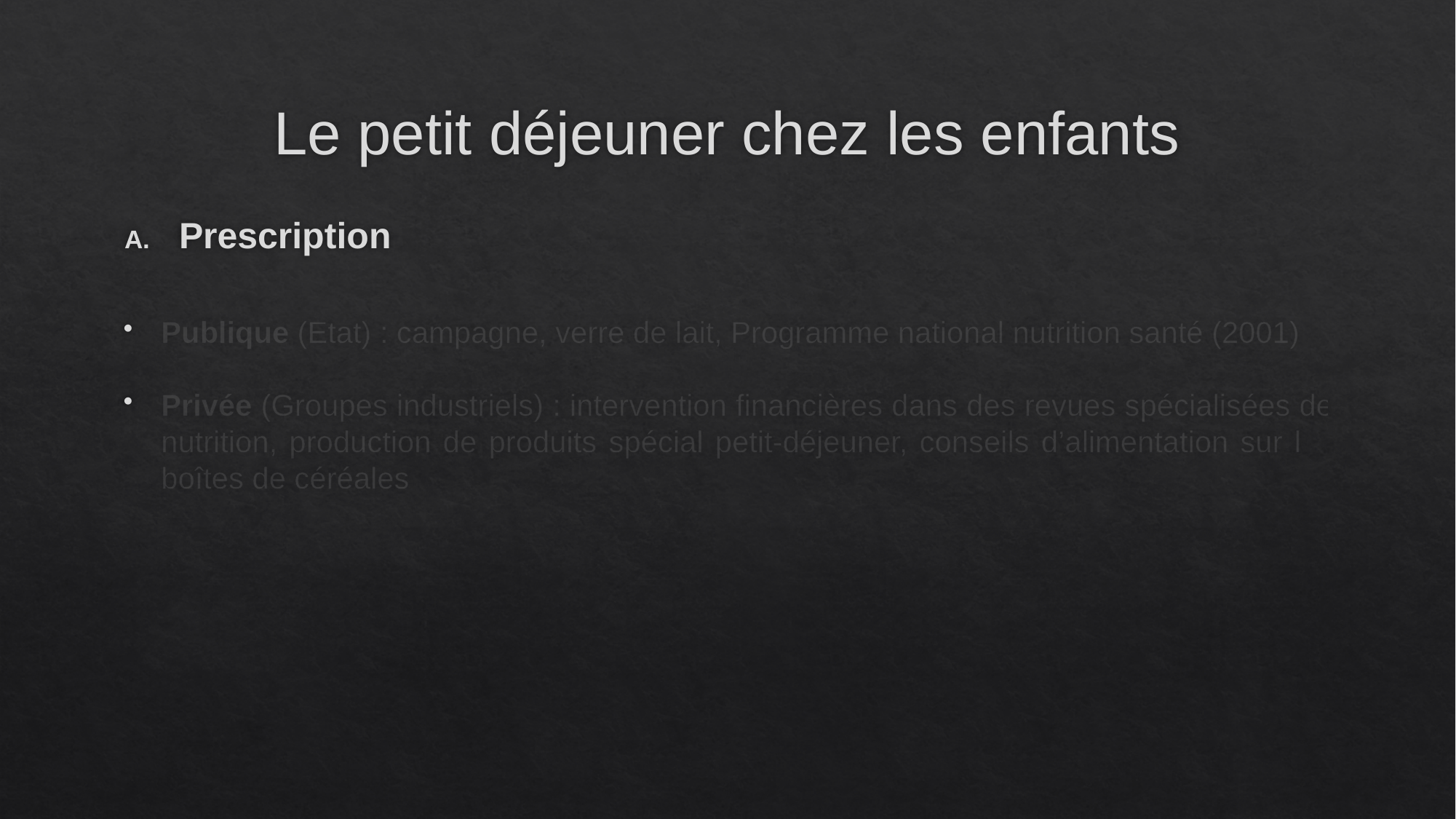

# Le petit déjeuner chez les enfants
Prescription

Publique (Etat) : campagne, verre de lait, Programme national nutrition santé (2001)

Privée (Groupes industriels) : intervention financières dans des revues spécialisées de nutrition, production de produits spécial petit-déjeuner, conseils d’alimentation sur les boîtes de céréales